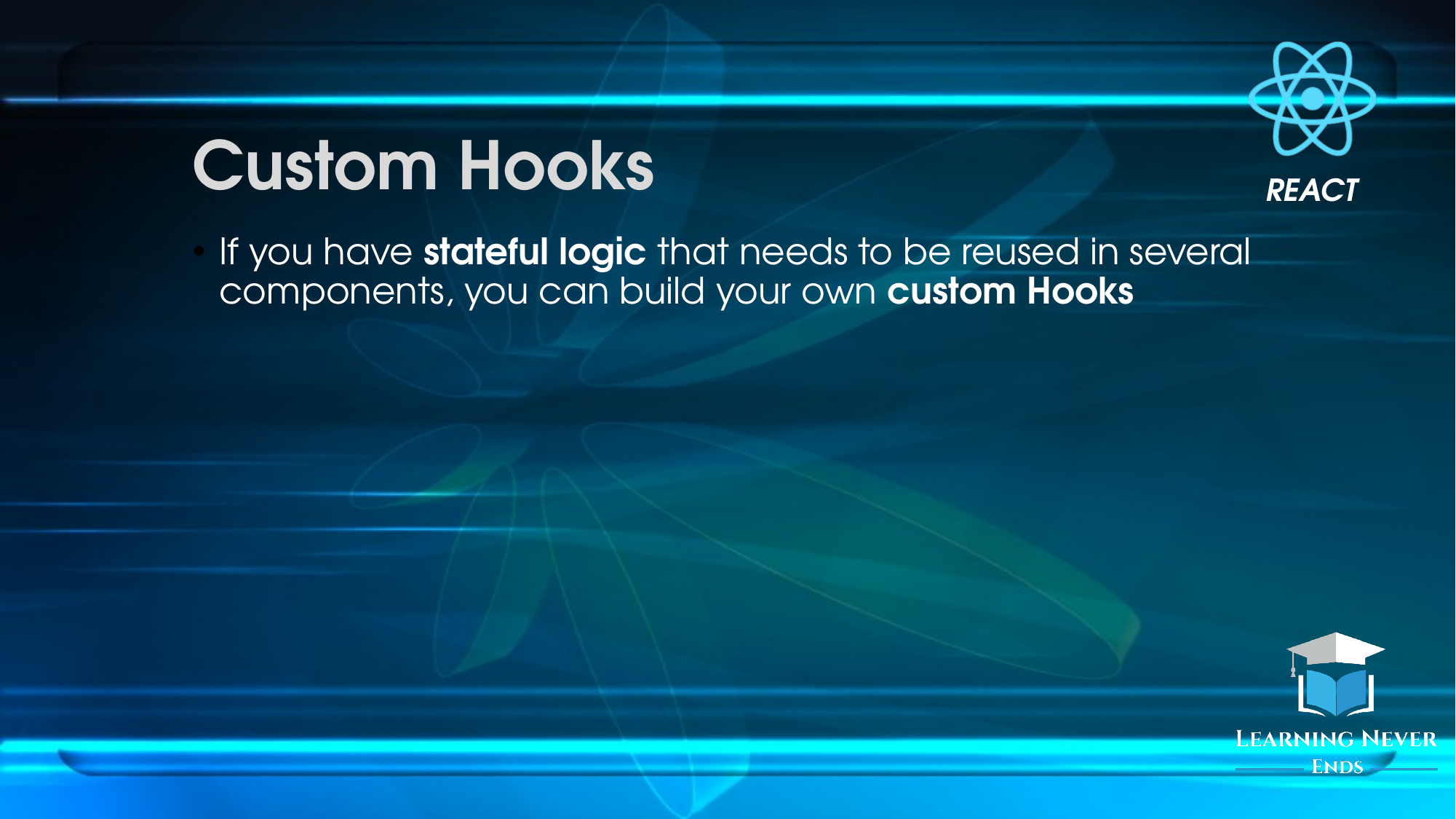

# Custom Hooks
If you have stateful logic that needs to be reused in several components, you can build your own custom Hooks